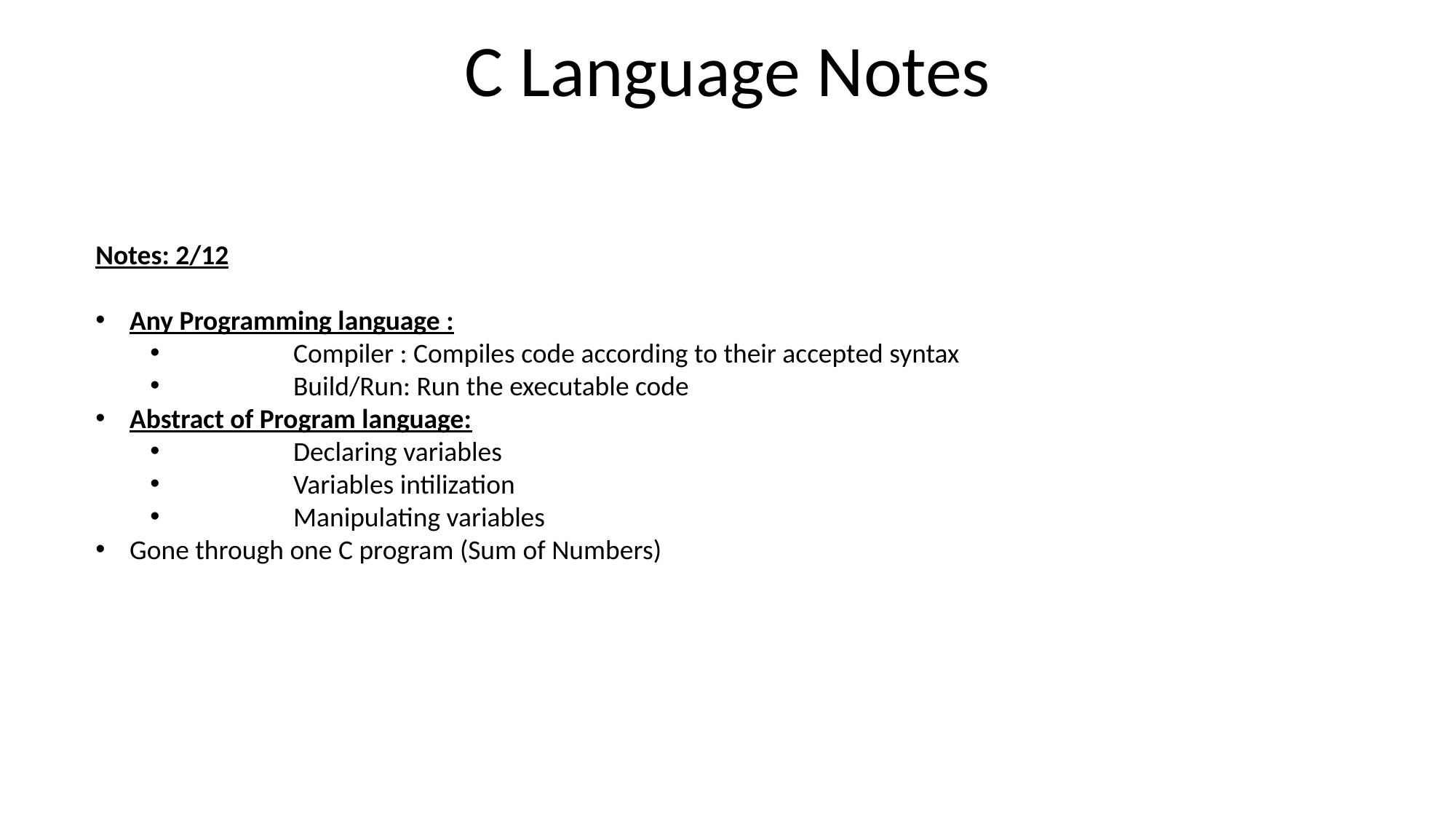

# C Language Notes
Notes: 2/12

Any Programming language :
	Compiler : Compiles code according to their accepted syntax
	Build/Run: Run the executable code
Abstract of Program language:
	Declaring variables
	Variables intilization
	Manipulating variables
Gone through one C program (Sum of Numbers)